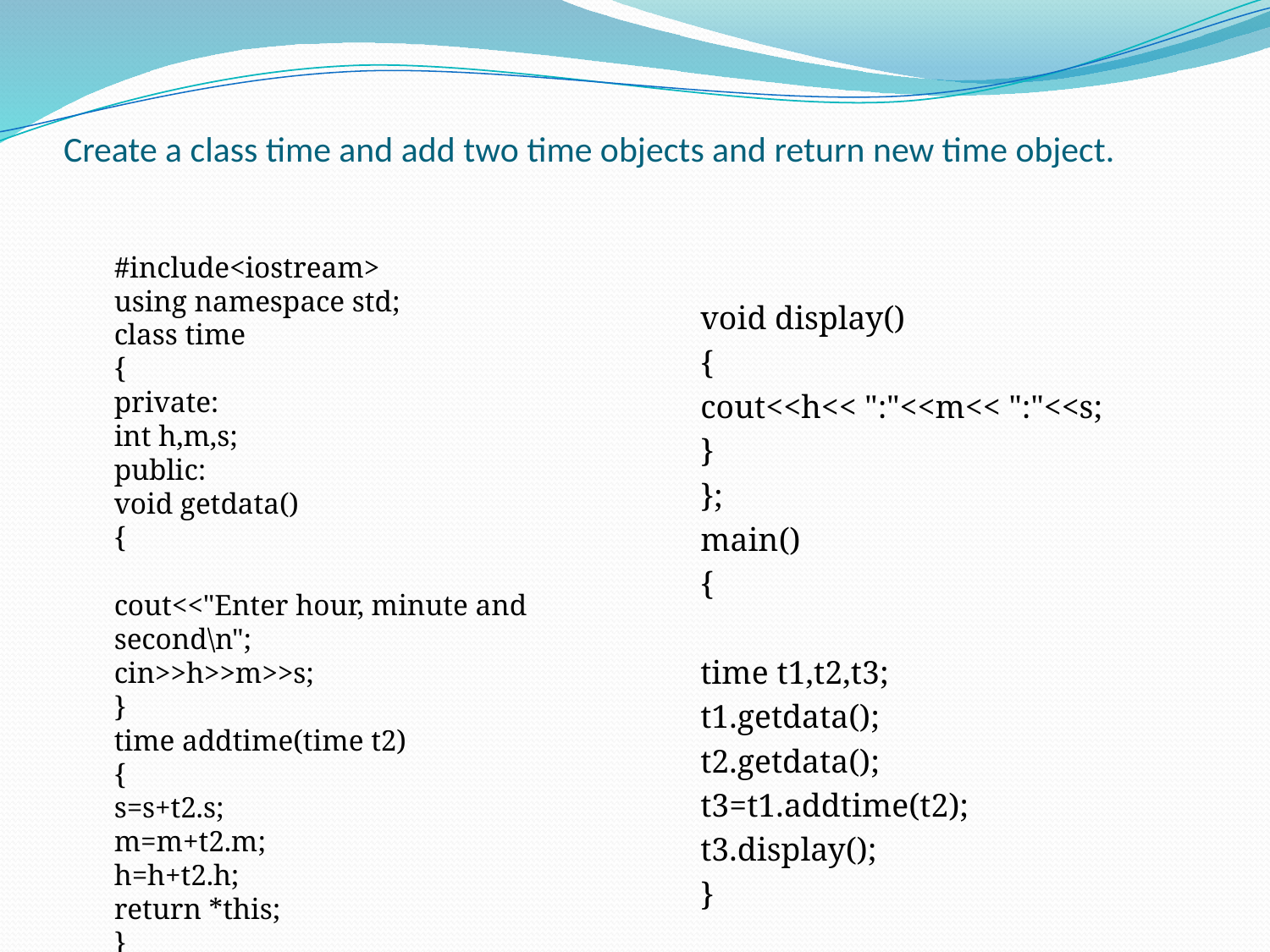

# Create a class time and add two time objects and return new time object.
	#include<iostream>
using namespace std;
class time
{
private:
int h,m,s;
public:
void getdata()
{
cout<<"Enter hour, minute and second\n";
cin>>h>>m>>s;
}
time addtime(time t2)
{
s=s+t2.s;
m=m+t2.m;
h=h+t2.h;
return *this;
}
void display()
{
cout<<h<< ":"<<m<< ":"<<s;
}
};
main()
{

time t1,t2,t3;
t1.getdata();
t2.getdata();
t3=t1.addtime(t2);
t3.display();
}